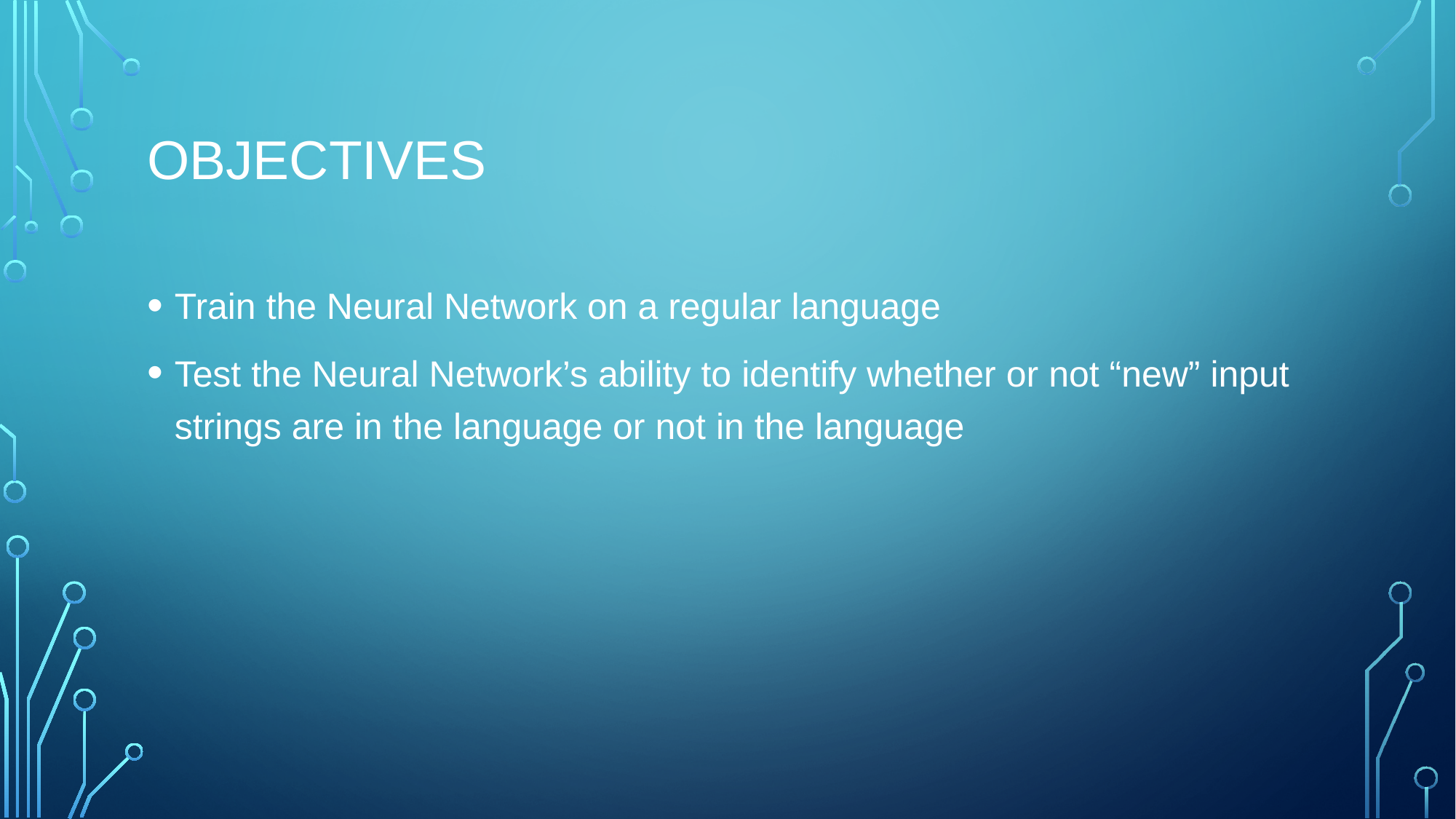

# Objectives
Train the Neural Network on a regular language
Test the Neural Network’s ability to identify whether or not “new” input strings are in the language or not in the language